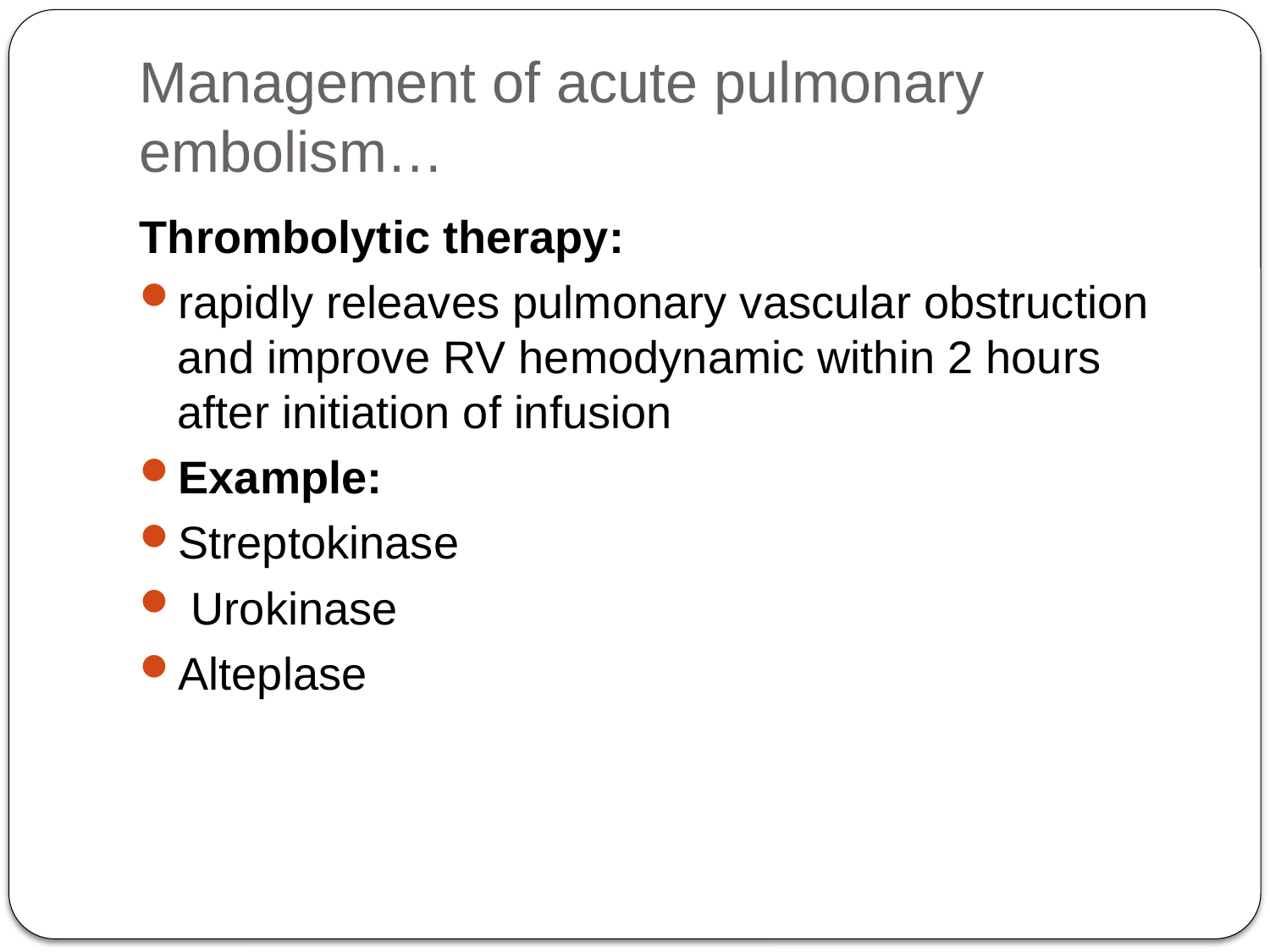

# Management of acute pulmonary embolism…
Thrombolytic therapy:
rapidly releaves pulmonary vascular obstruction and improve RV hemodynamic within 2 hours after initiation of infusion
Example:
Streptokinase
 Urokinase
Alteplase